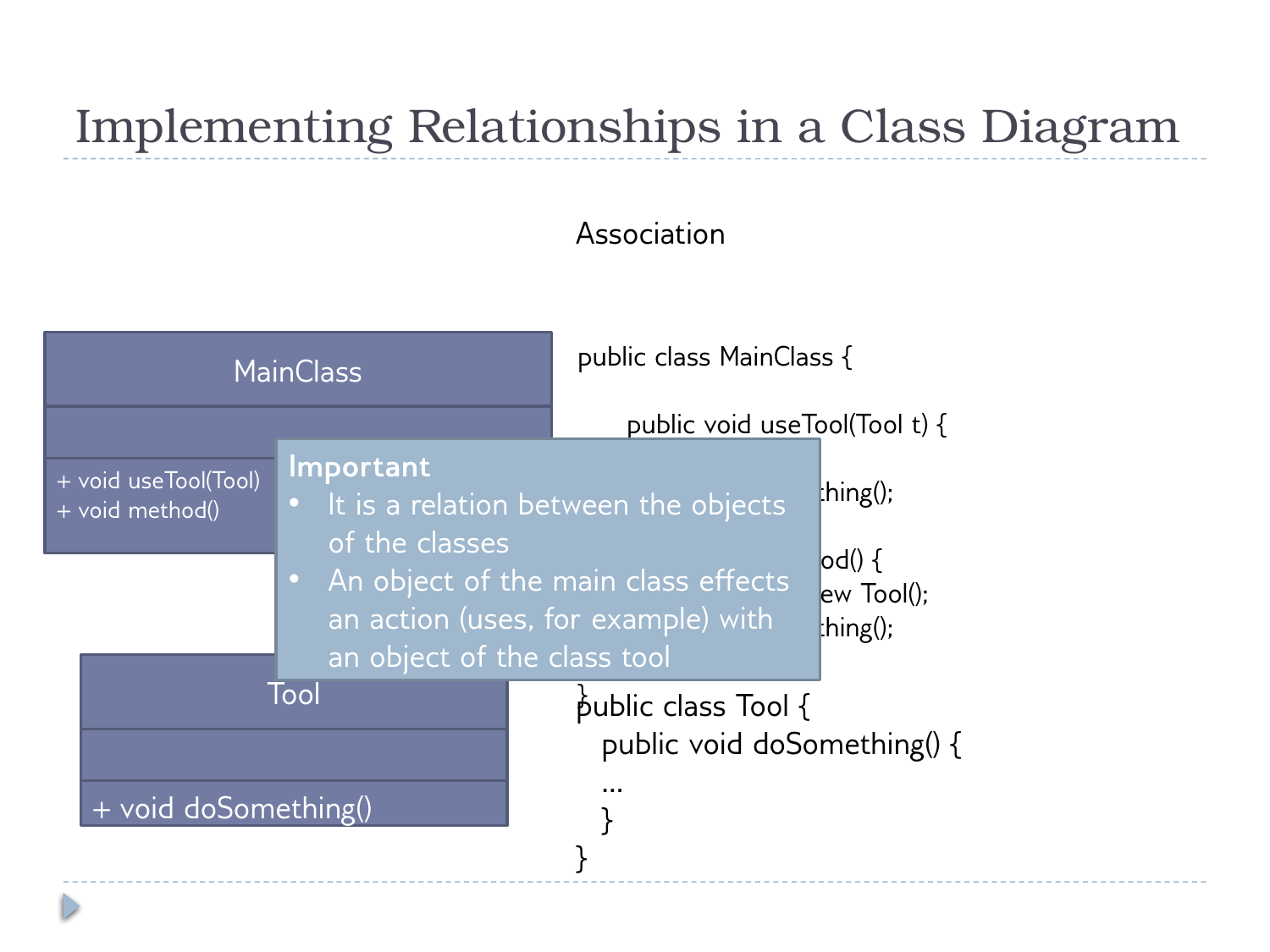

# Implementing Relationships in a Class Diagram
Association
MainClass

+ void useTool(Tool)
+ void method()
Tool

+ void doSomething()
<<use>>
public class MainClass {

	public void useTool(Tool t) {
		…
		t.doSomething();
	}
	public void method() {
		Tool t = new Tool();
		t.doSomething();
	}
}
public class Tool {
	public void doSomething() {
	…
	}
}
Important
It is a relation between the objects of the classes
An object of the main class effects an action (uses, for example) with an object of the class tool